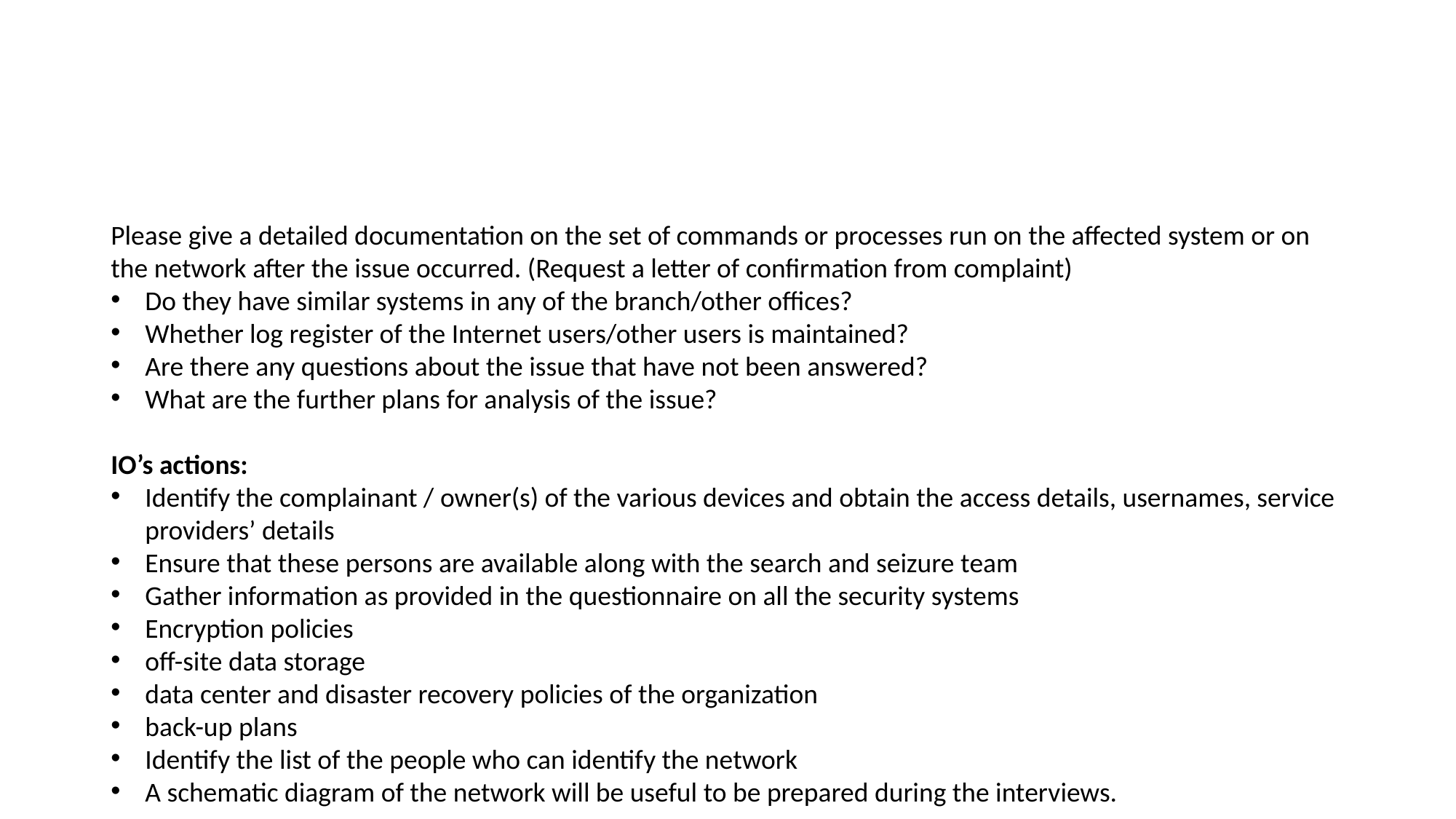

#

Please give a detailed documentation on the set of commands or processes run on the affected system or on the network after the issue occurred. (Request a letter of confirmation from complaint)
Do they have similar systems in any of the branch/other offices?
Whether log register of the Internet users/other users is maintained?
Are there any questions about the issue that have not been answered?
What are the further plans for analysis of the issue?

IO’s actions:
Identify the complainant / owner(s) of the various devices and obtain the access details, usernames, service providers’ details
Ensure that these persons are available along with the search and seizure team
Gather information as provided in the questionnaire on all the security systems
Encryption policies
off-site data storage
data center and disaster recovery policies of the organization
back-up plans
Identify the list of the people who can identify the network
A schematic diagram of the network will be useful to be prepared during the interviews.